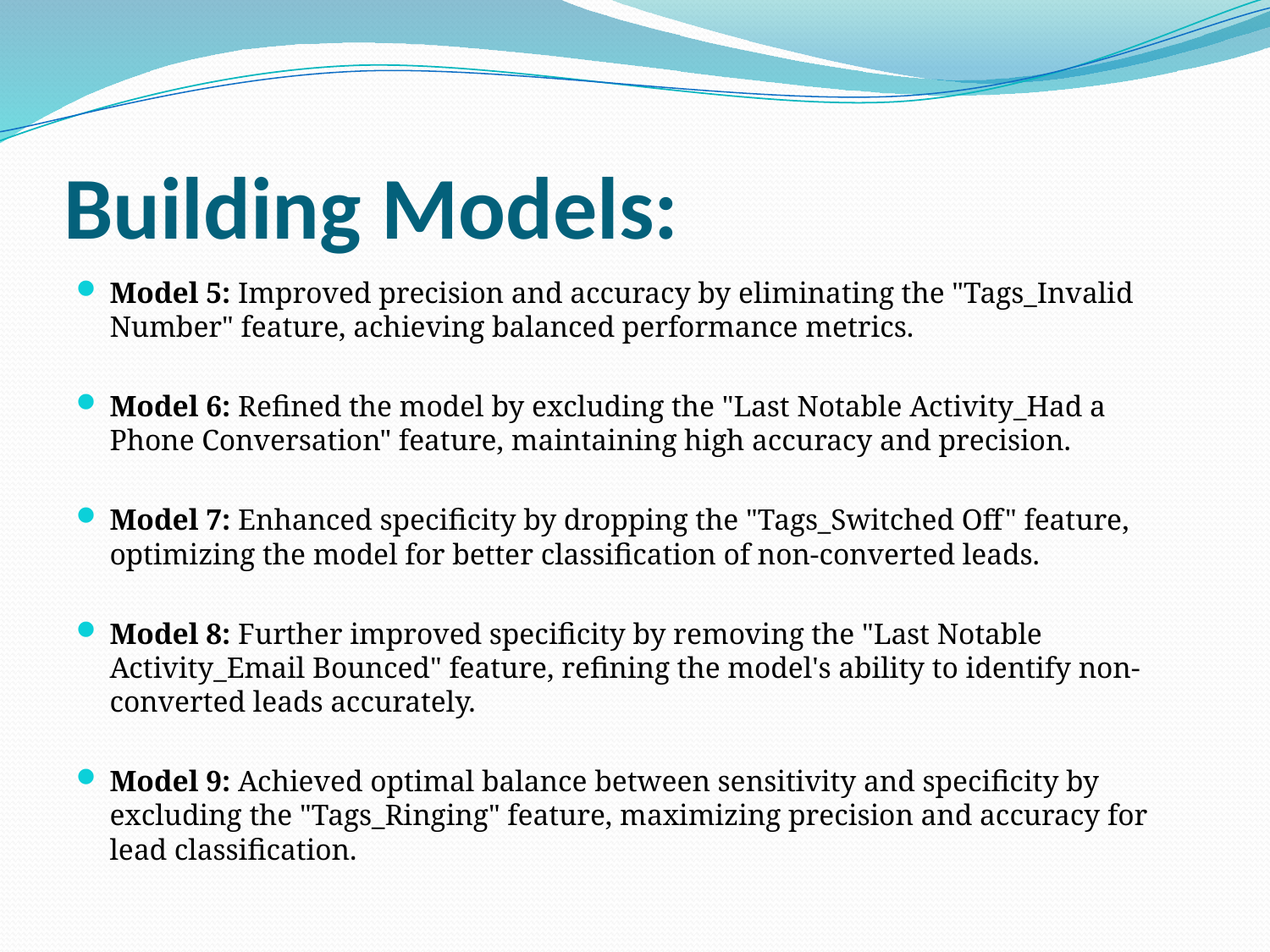

# Building Models:
Model 5: Improved precision and accuracy by eliminating the "Tags_Invalid Number" feature, achieving balanced performance metrics.

Model 6: Refined the model by excluding the "Last Notable Activity_Had a Phone Conversation" feature, maintaining high accuracy and precision.

Model 7: Enhanced specificity by dropping the "Tags_Switched Off" feature, optimizing the model for better classification of non-converted leads.

Model 8: Further improved specificity by removing the "Last Notable Activity_Email Bounced" feature, refining the model's ability to identify non-converted leads accurately.

Model 9: Achieved optimal balance between sensitivity and specificity by excluding the "Tags_Ringing" feature, maximizing precision and accuracy for lead classification.